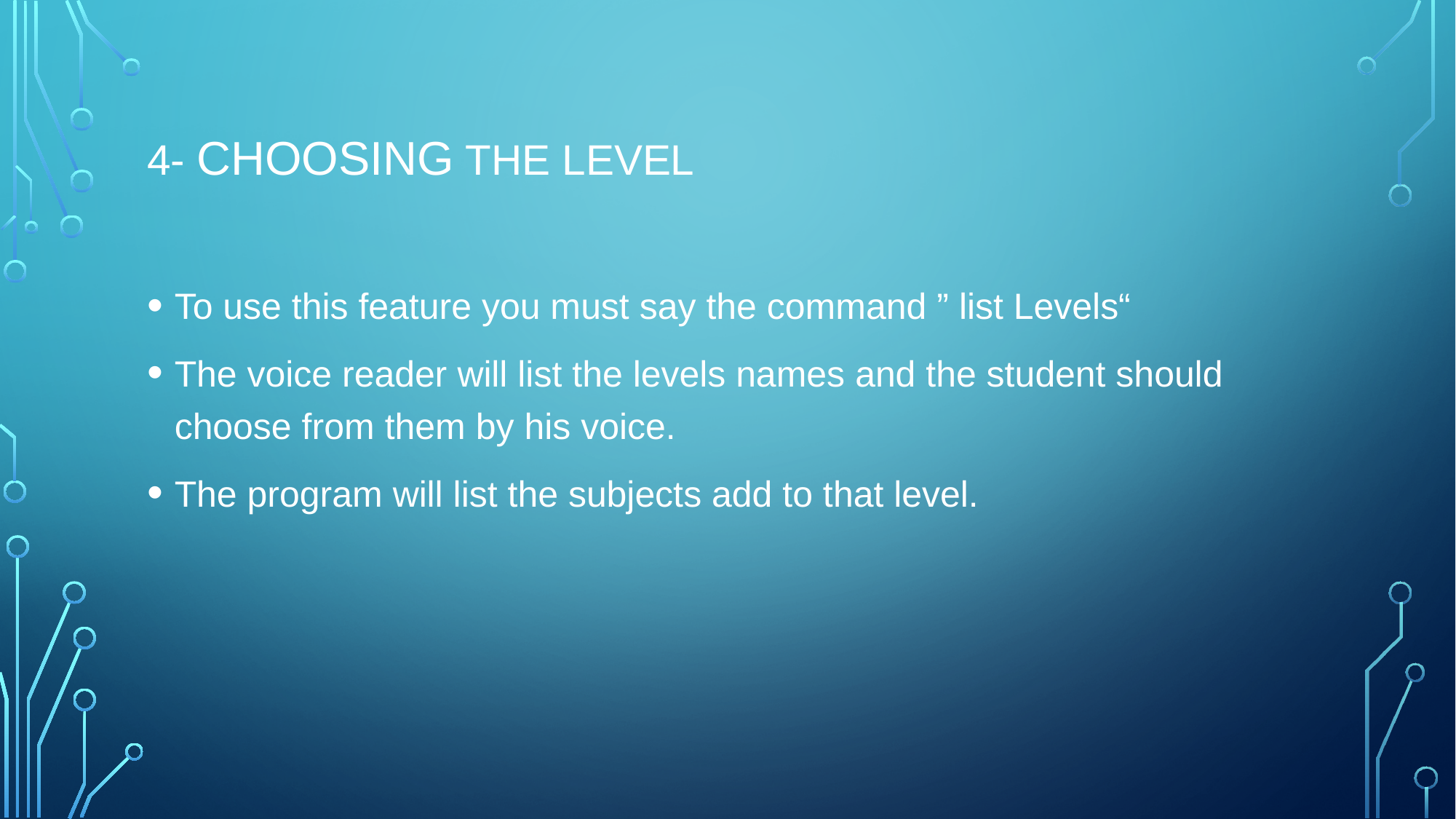

# 4- Choosing the level
To use this feature you must say the command ” list Levels“
The voice reader will list the levels names and the student should choose from them by his voice.
The program will list the subjects add to that level.